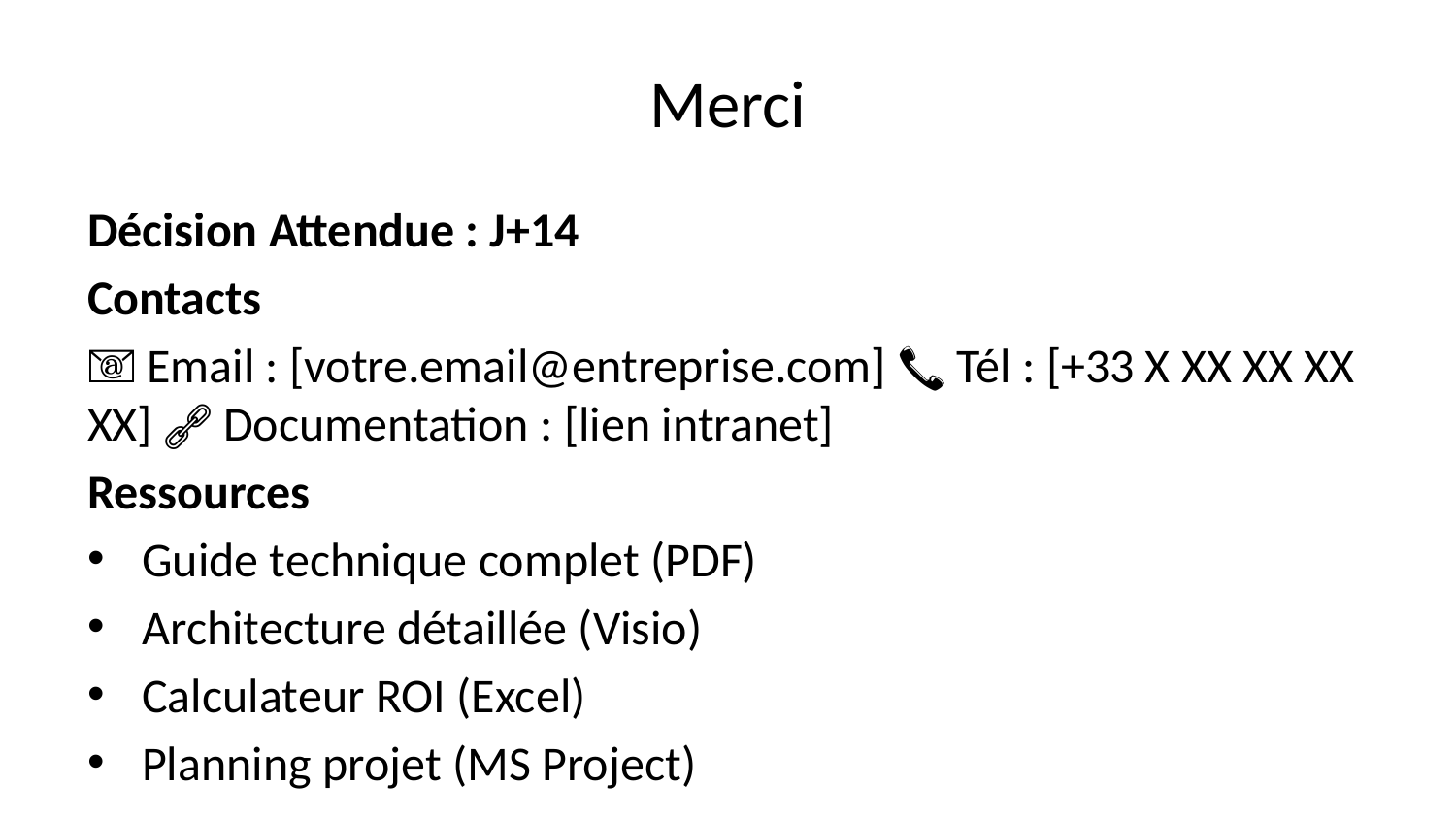

# Merci
Décision Attendue : J+14
Contacts
📧 Email : [votre.email@entreprise.com] 📞 Tél : [+33 X XX XX XX XX] 🔗 Documentation : [lien intranet]
Ressources
Guide technique complet (PDF)
Architecture détaillée (Visio)
Calculateur ROI (Excel)
Planning projet (MS Project)